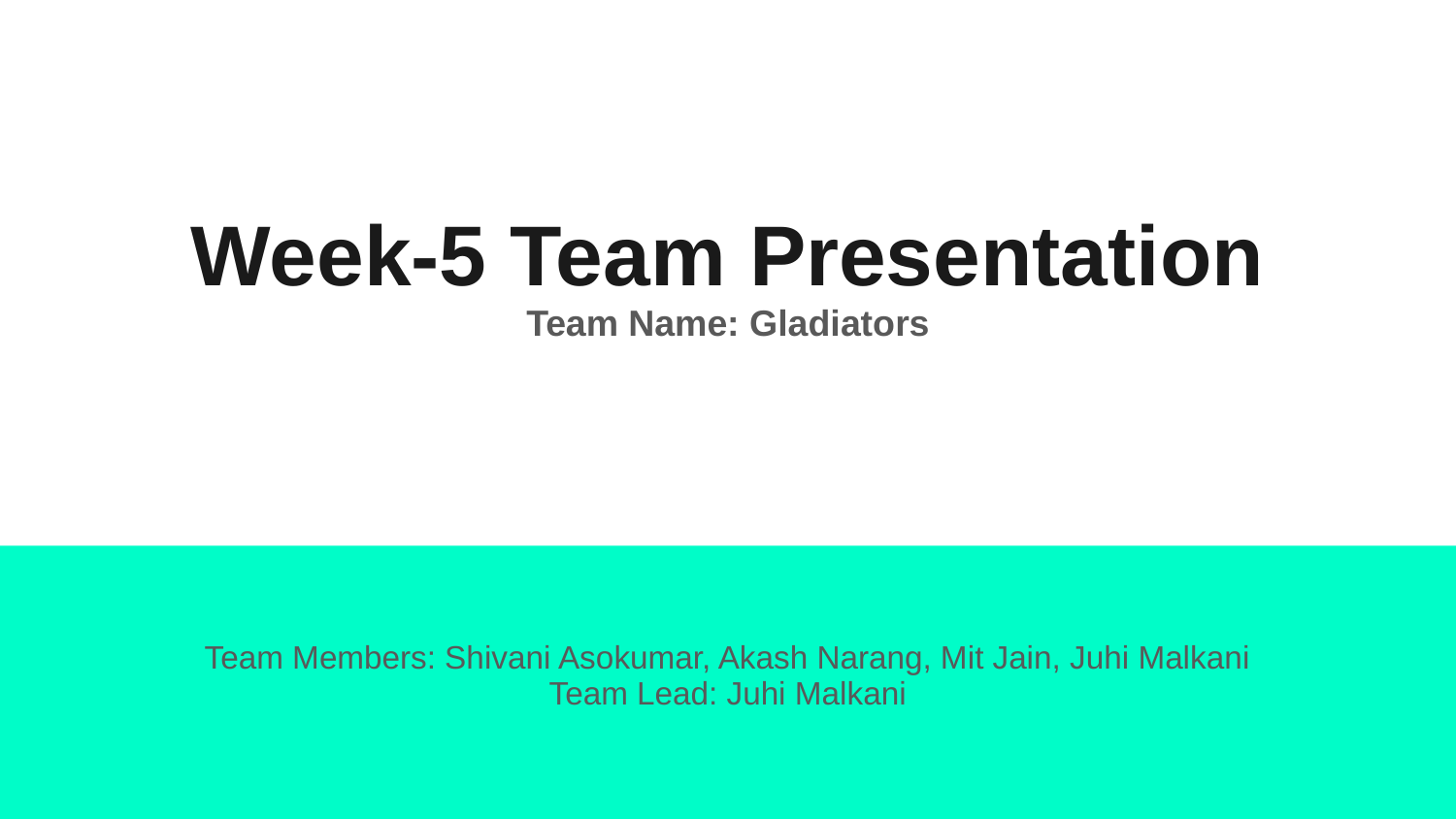

# Week-5 Team Presentation
Team Name: Gladiators
Team Members: Shivani Asokumar, Akash Narang, Mit Jain, Juhi Malkani
Team Lead: Juhi Malkani